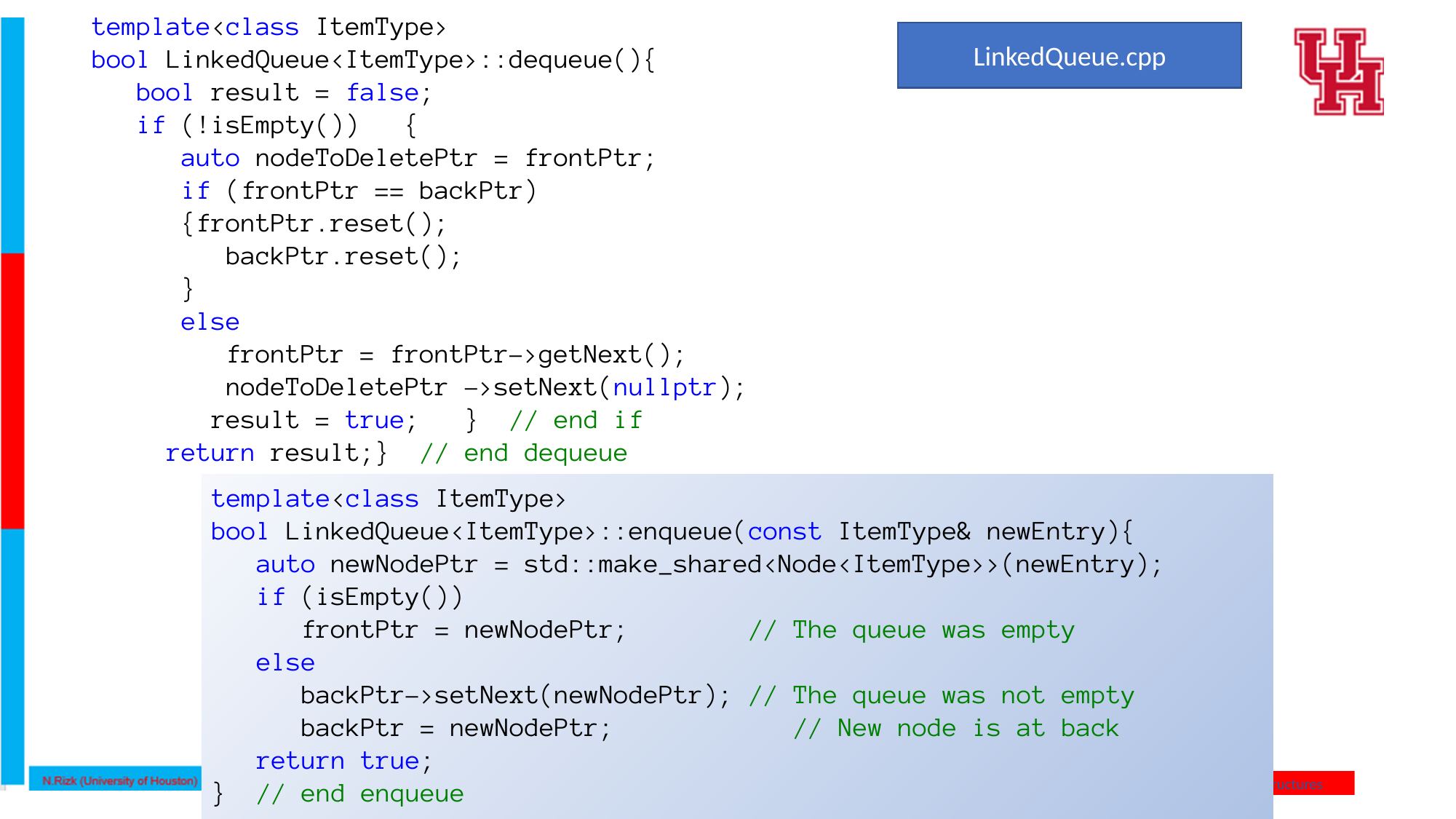

template<class ItemType>
bool LinkedQueue<ItemType>::dequeue(){
   bool result = false;
   if (!isEmpty())   {
      auto nodeToDeletePtr = frontPtr;
      if (frontPtr == backPtr)
      {frontPtr.reset();
         backPtr.reset();
      }
      else
         frontPtr = frontPtr–>getNext();
         nodeToDeletePtr –>setNext(nullptr);
        result = true;   }  // end if
     return result;}  // end dequeue
LinkedQueue.cpp
template<class ItemType>
bool LinkedQueue<ItemType>::enqueue(const ItemType& newEntry){
   auto newNodePtr = std::make_shared<Node<ItemType>>(newEntry);
   if (isEmpty())
      frontPtr = newNodePtr;        // The queue was empty
   else
      backPtr–>setNext(newNodePtr); // The queue was not empty
      backPtr = newNodePtr;            // New node is at back
   return true;
}  // end enqueue